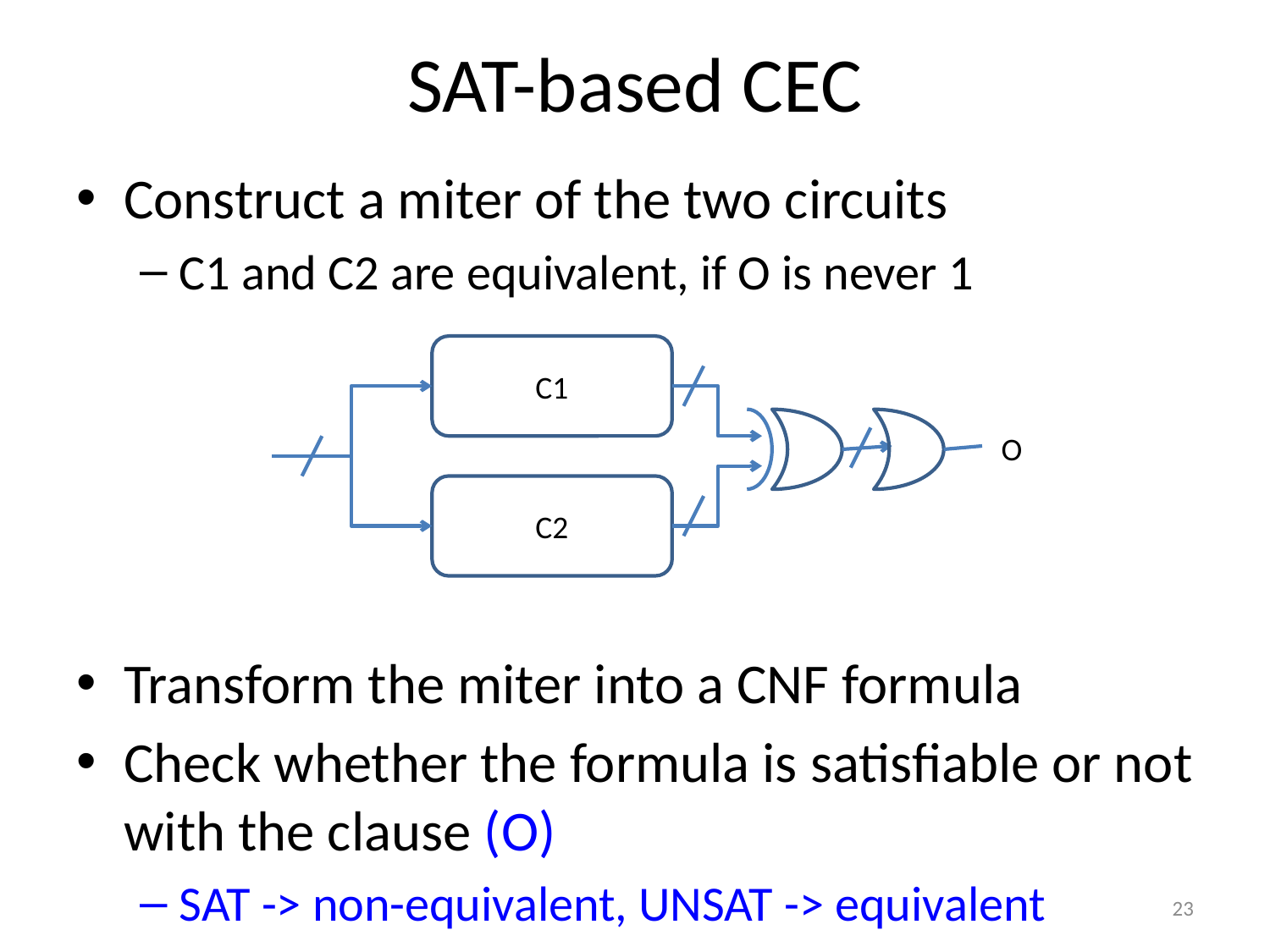

# SAT-based CEC
Construct a miter of the two circuits
C1 and C2 are equivalent, if O is never 1

Transform the miter into a CNF formula
Check whether the formula is satisfiable or not with the clause (O)
SAT -> non-equivalent, UNSAT -> equivalent
C1

O
C2
23